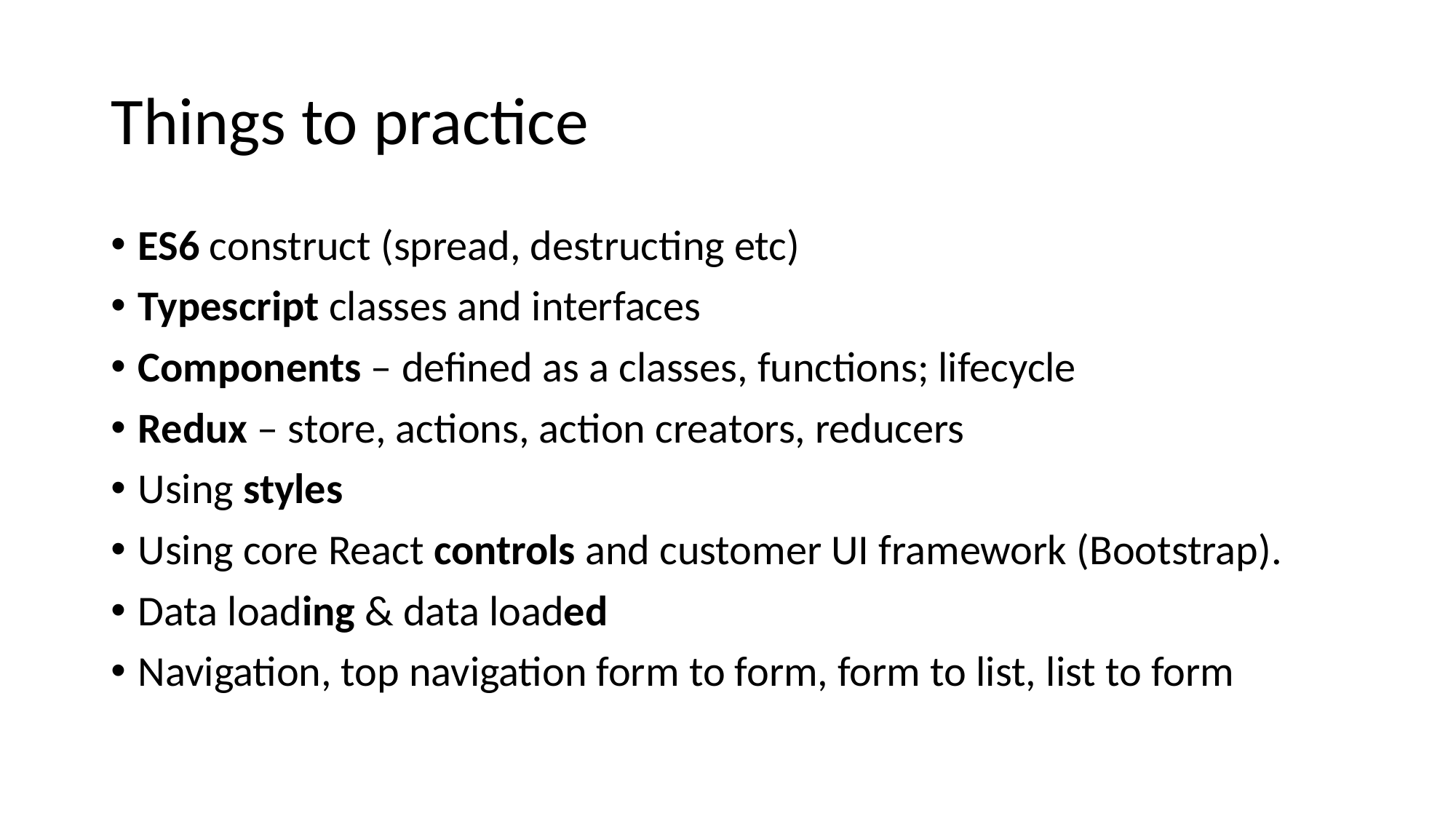

# Things to practice
ES6 construct (spread, destructing etc)
Typescript classes and interfaces
Components – defined as a classes, functions; lifecycle
Redux – store, actions, action creators, reducers
Using styles
Using core React controls and customer UI framework (Bootstrap).
Data loading & data loaded
Navigation, top navigation form to form, form to list, list to form